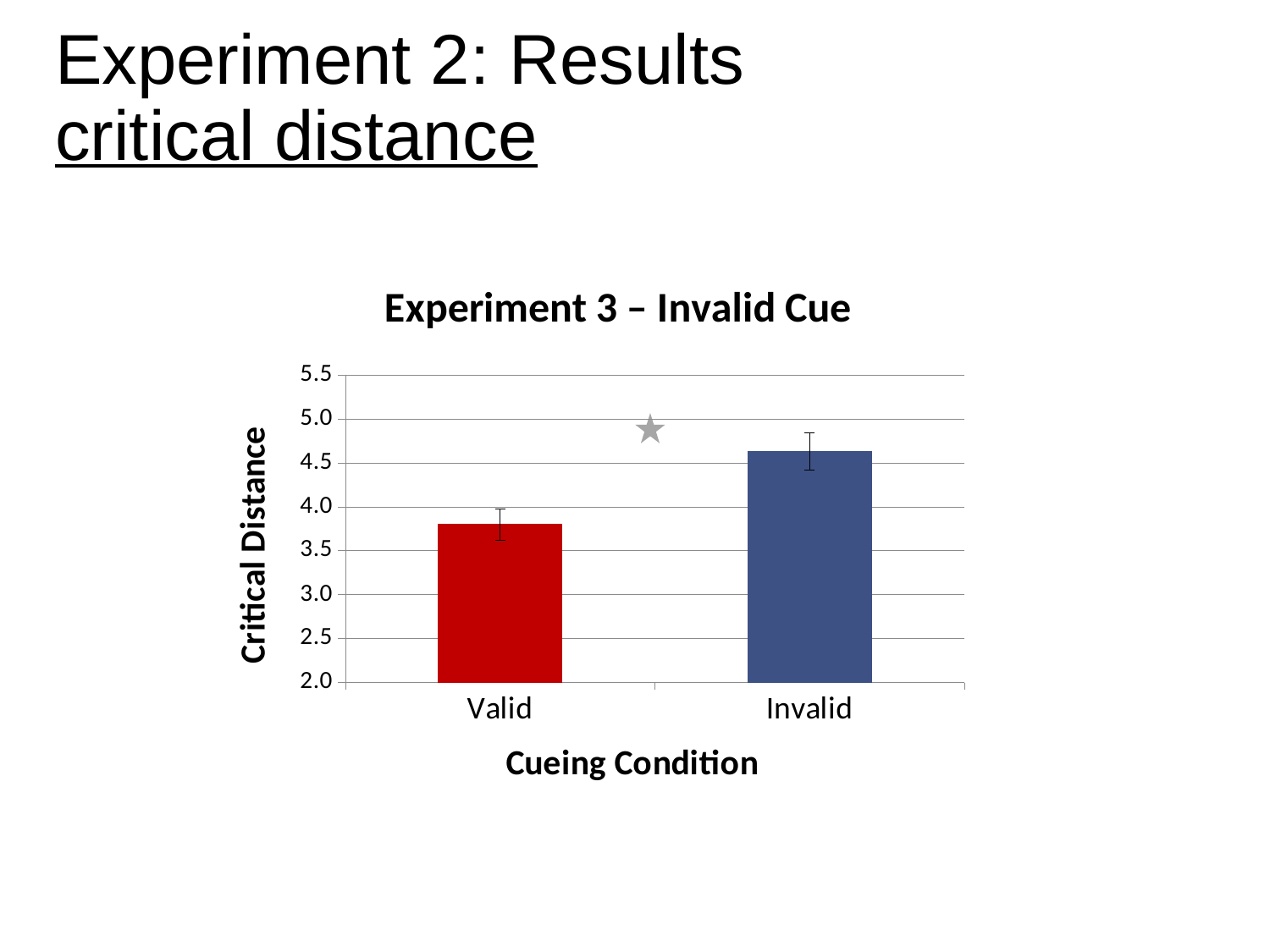

# Experiment 2: Results critical distance

### Chart: Experiment 3 – Invalid Cue

| Category |  |
|---|---|
| Valid | 3.8 |
| Invalid | 4.63 |